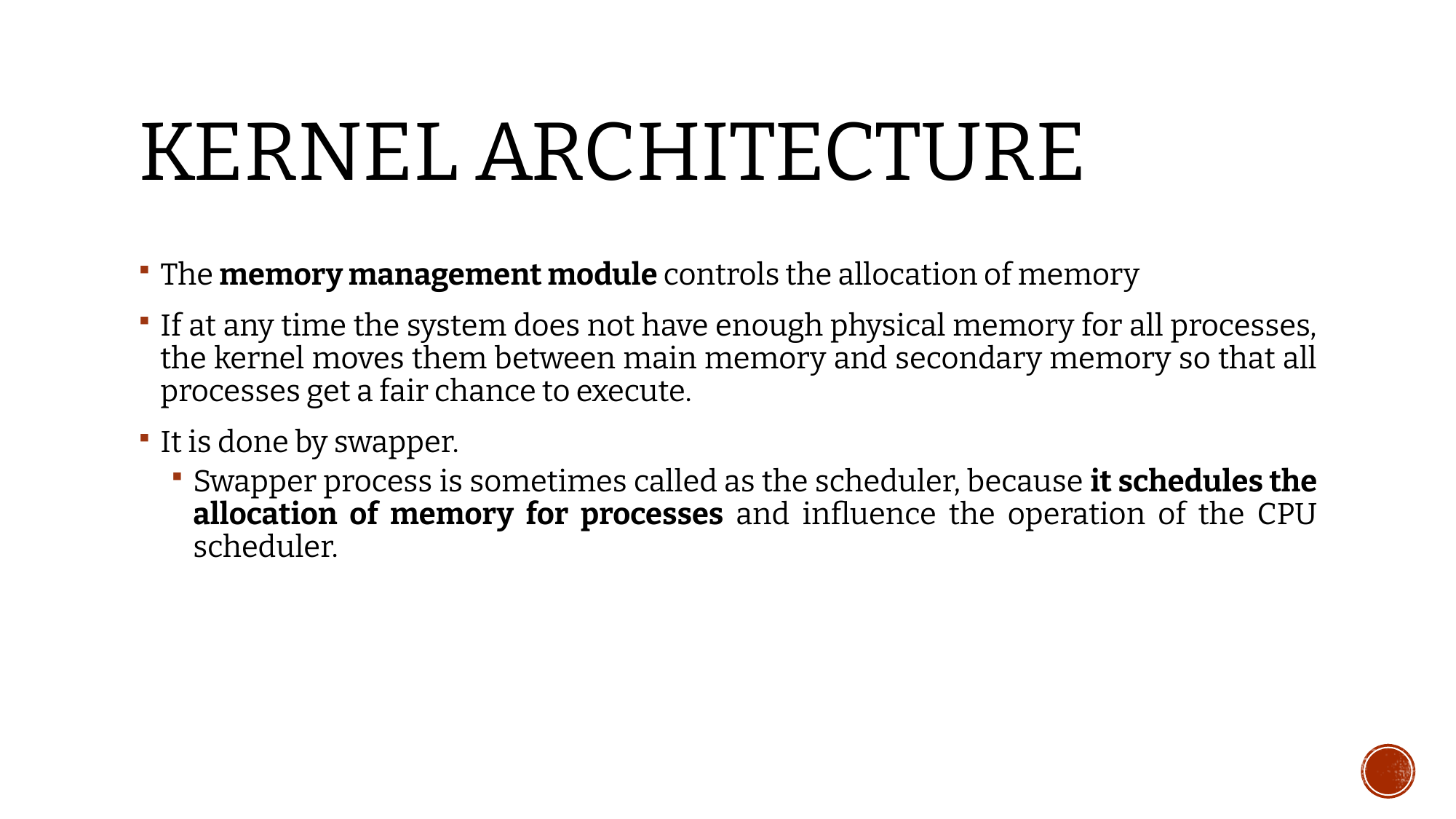

# Kernel Architecture
The memory management module controls the allocation of memory
If at any time the system does not have enough physical memory for all processes, the kernel moves them between main memory and secondary memory so that all processes get a fair chance to execute.
It is done by swapper.
Swapper process is sometimes called as the scheduler, because it schedules the allocation of memory for processes and influence the operation of the CPU scheduler.